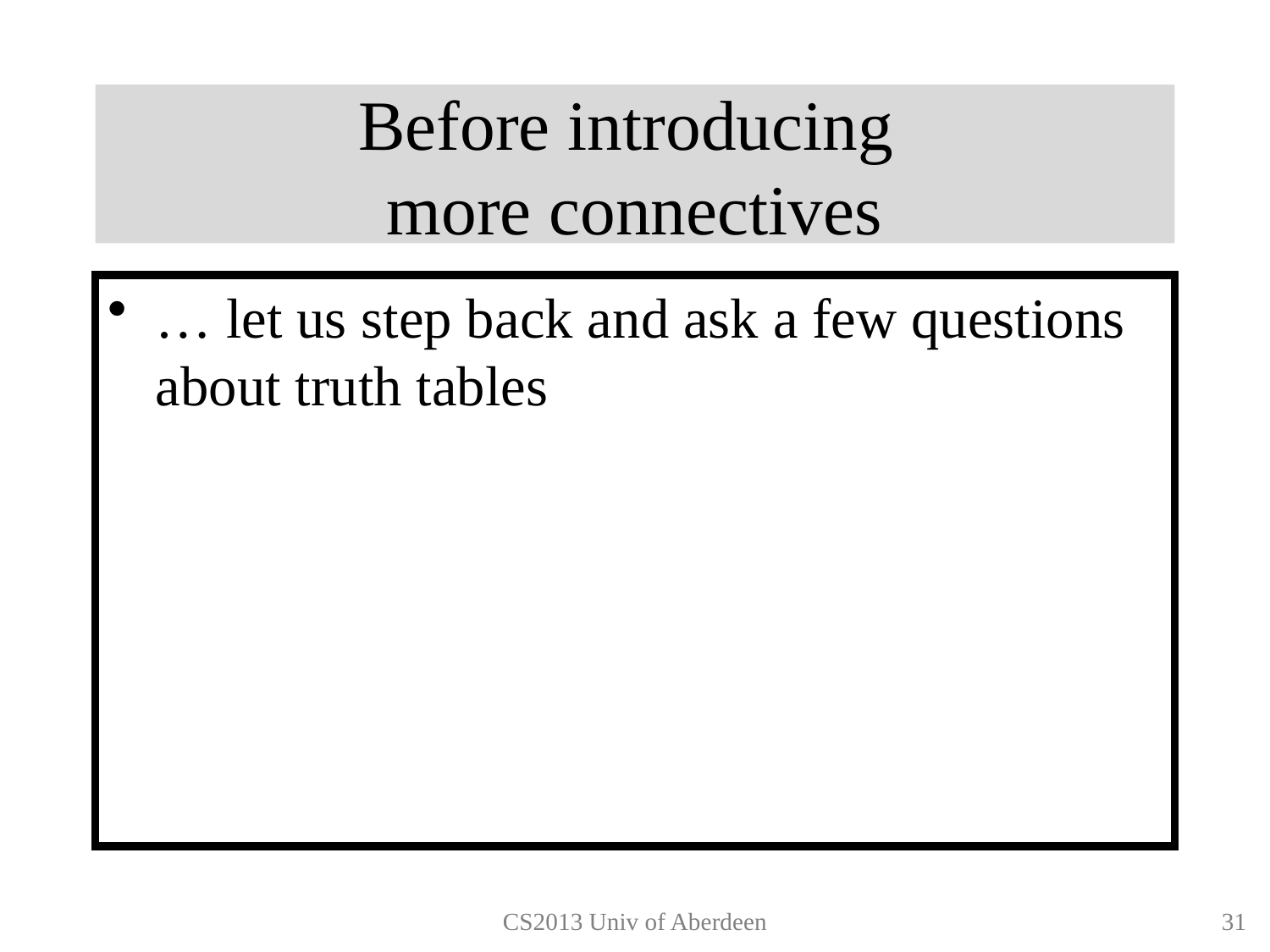

# Before introducing more connectives
… let us step back and ask a few questions about truth tables
CS2013 Univ of Aberdeen
31